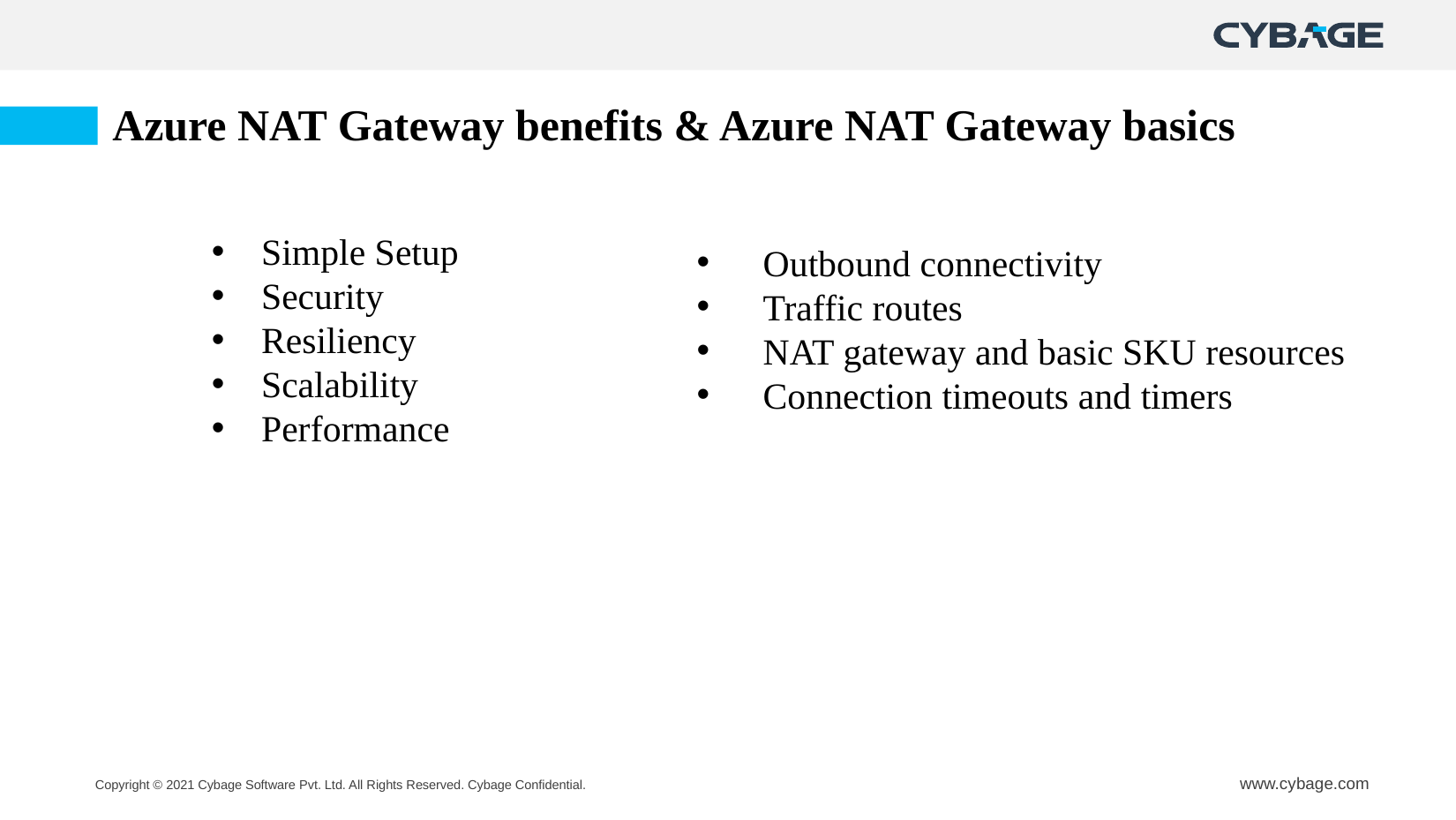

Azure NAT Gateway benefits & Azure NAT Gateway basics

Simple Setup
Security
Resiliency
Scalability
Performance

Outbound connectivity
Traffic routes
NAT gateway and basic SKU resources
Connection timeouts and timers